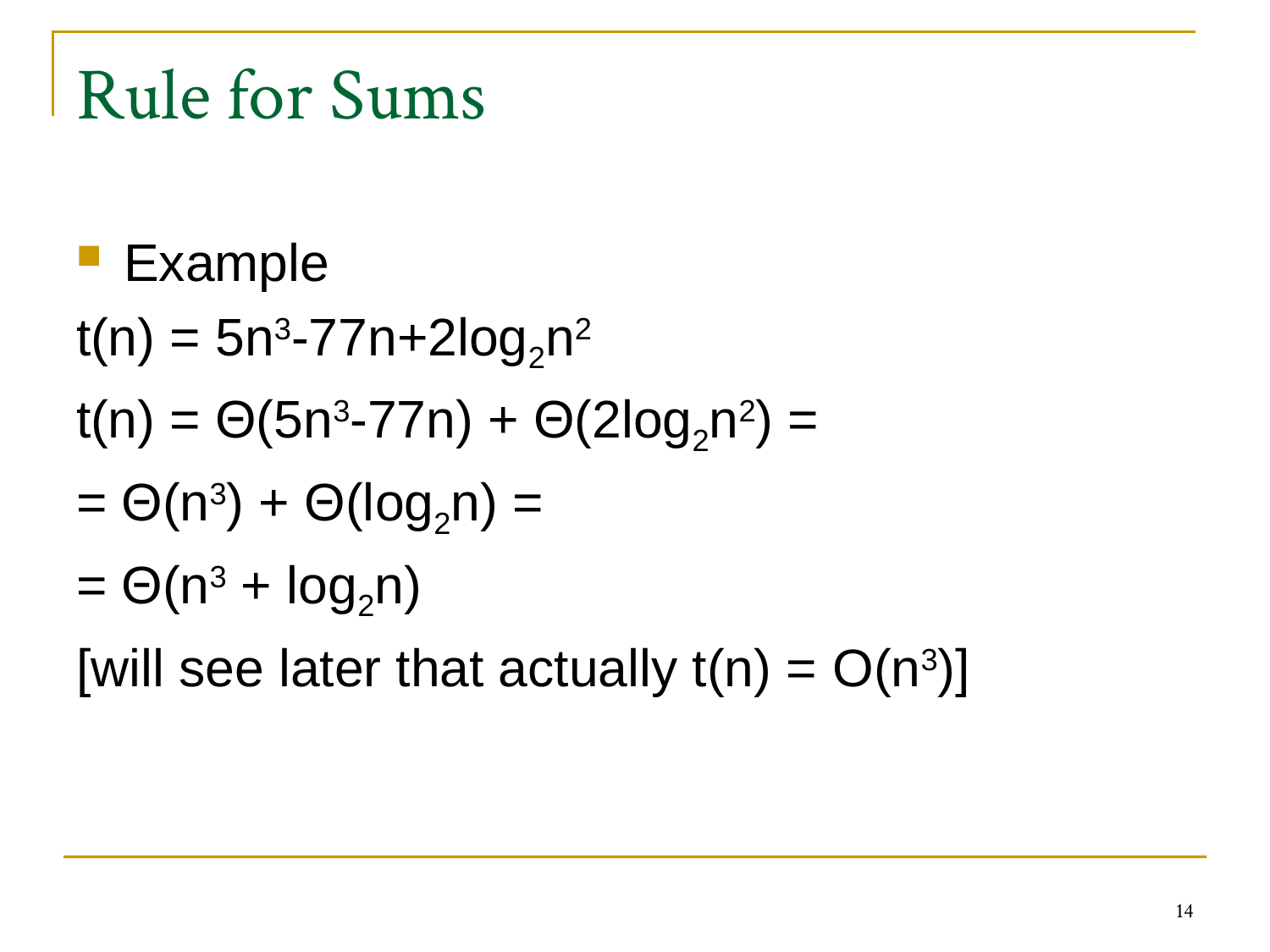

# Rule for Sums
Example
t(n) = 5n3-77n+2log2n2
t(n) = Θ(5n3-77n) + Θ(2log2n2) =
= Θ(n3) + Θ(log2n) =
= Θ(n3 + log2n)
[will see later that actually t(n) = O(n3)]
14